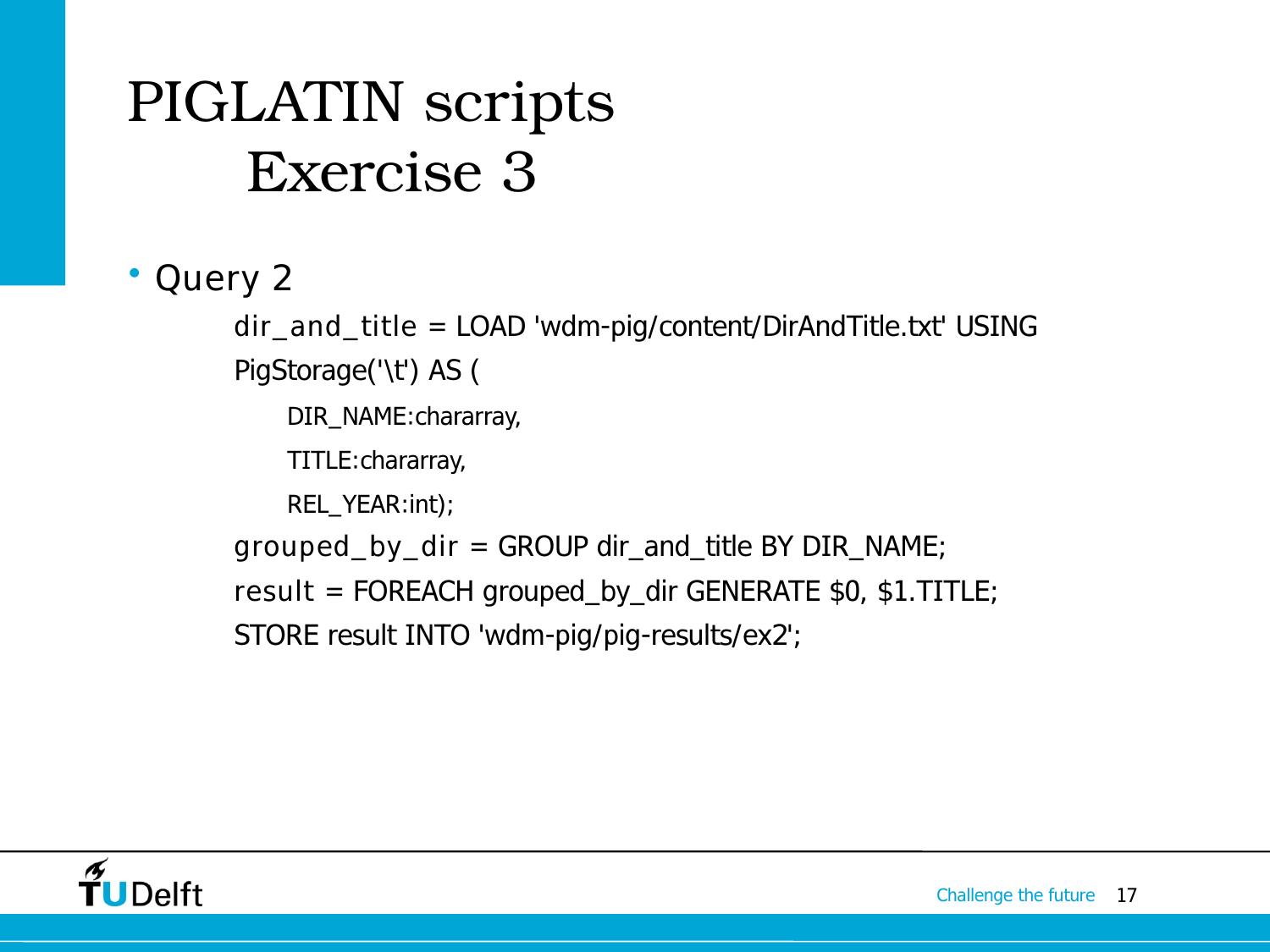

# PIGLATIN scripts Exercise 3
Query 2
dir_and_title = LOAD 'wdm-pig/content/DirAndTitle.txt' USING PigStorage('\t') AS (
DIR_NAME:chararray,
TITLE:chararray,
REL_YEAR:int);
grouped_by_dir = GROUP dir_and_title BY DIR_NAME;
result = FOREACH grouped_by_dir GENERATE $0, $1.TITLE;
STORE result INTO 'wdm-pig/pig-results/ex2';